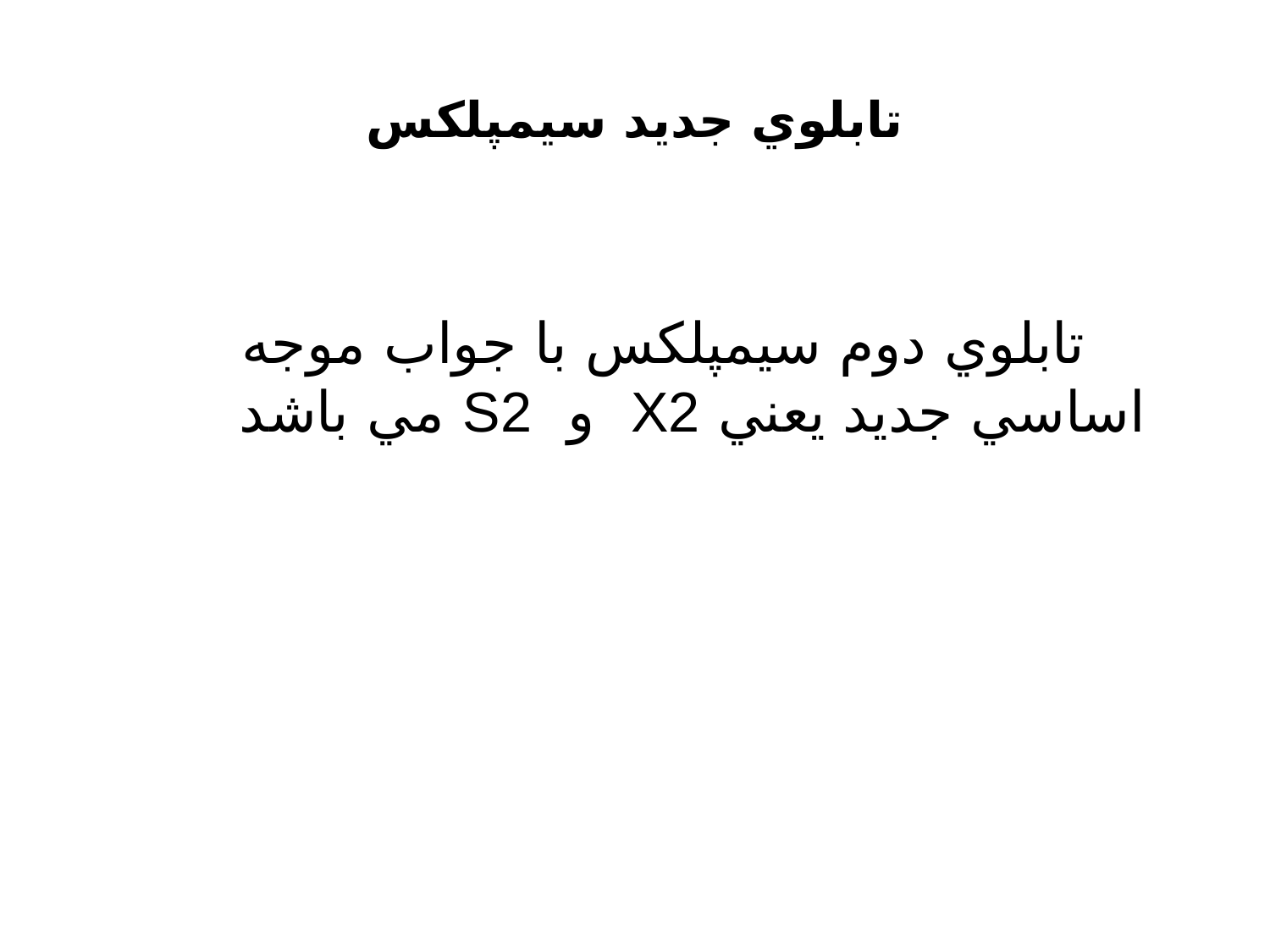

# تابلوي جديد سيمپلکس

      تابلوي دوم سيمپلکس با جواب موجه اساسي جديد يعني X2  و  S2 مي باشد